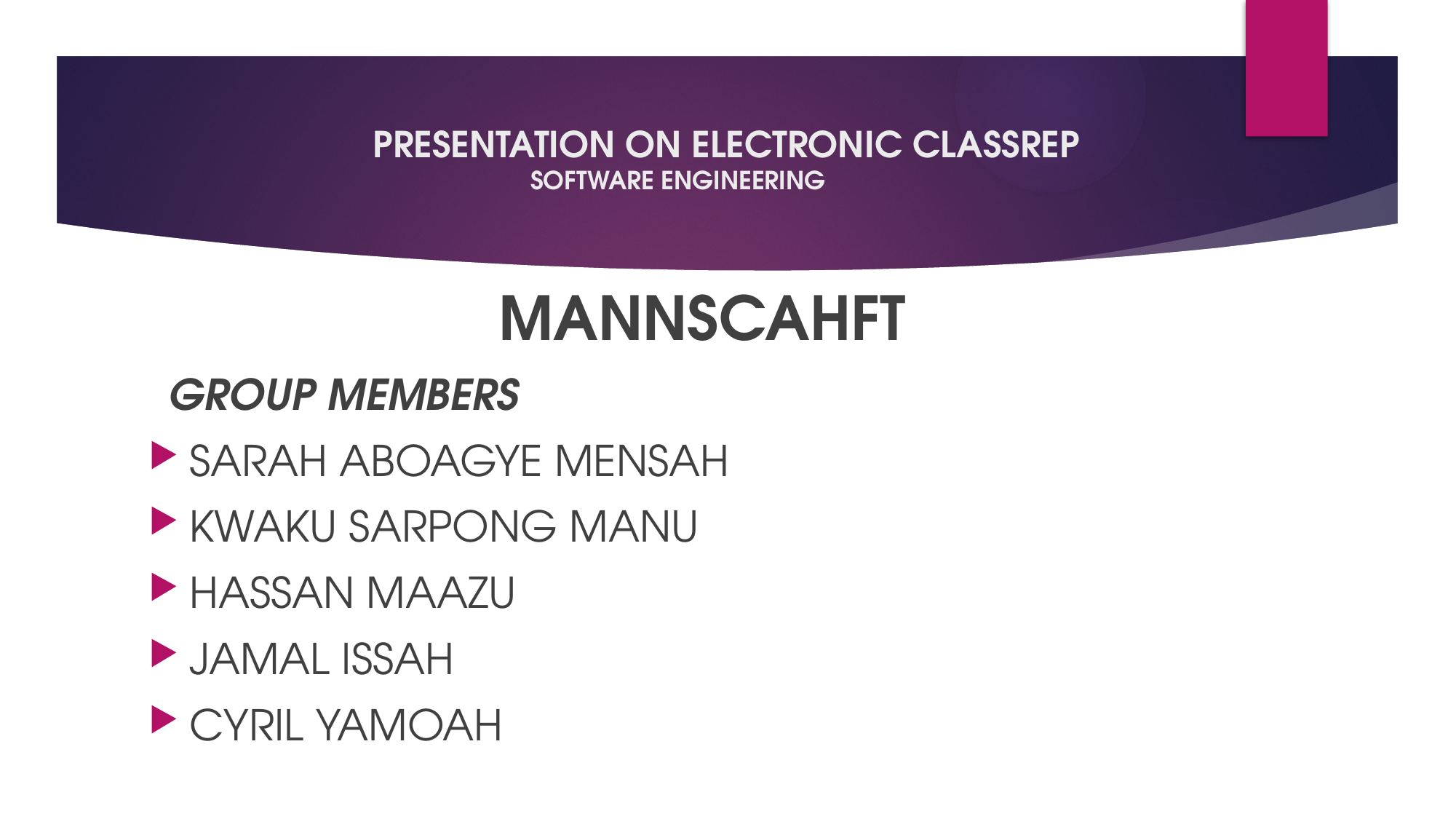

# PRESENTATION ON ELECTRONIC CLASSREP SOFTWARE ENGINEERING
                                   MANNSCAHFT
  GROUP MEMBERS
SARAH ABOAGYE MENSAH
KWAKU SARPONG MANU
HASSAN MAAZU
JAMAL ISSAH
CYRIL YAMOAH